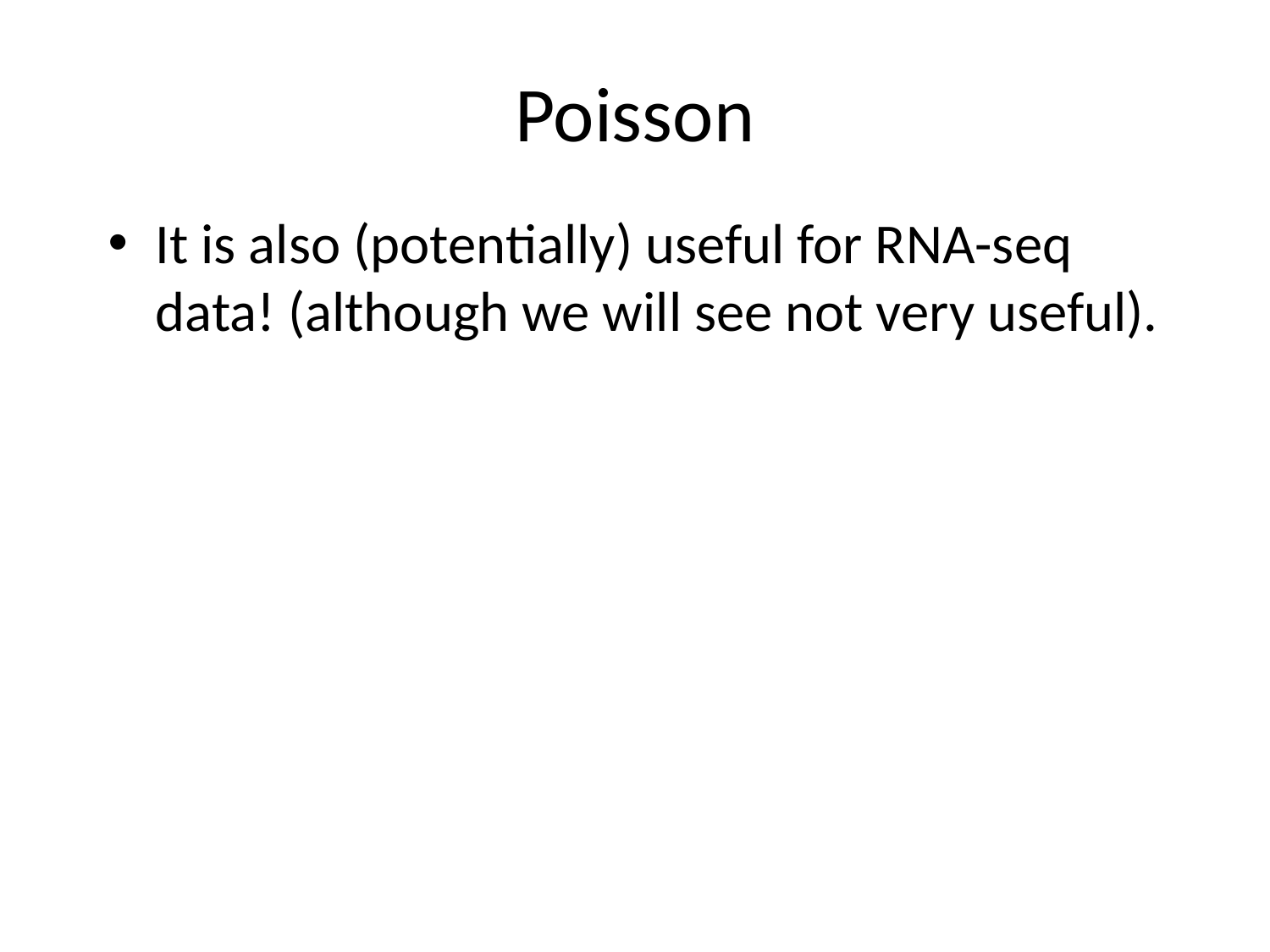

# Poisson
It is also (potentially) useful for RNA-seq data! (although we will see not very useful).